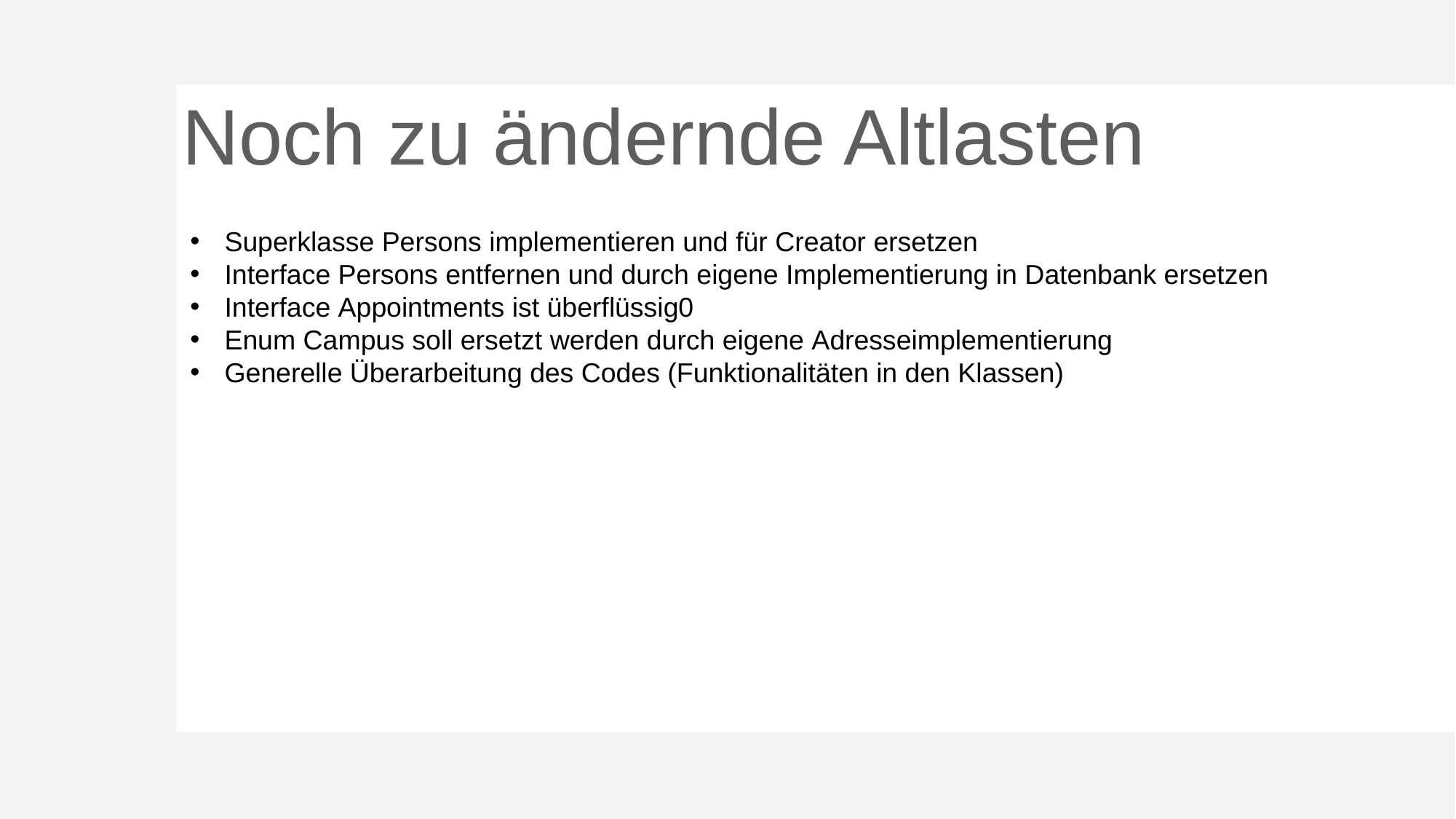

# Noch zu ändernde Altlasten
Superklasse Persons implementieren und für Creator ersetzen
Interface Persons entfernen und durch eigene Implementierung in Datenbank ersetzen
Interface Appointments ist überflüssig0
Enum Campus soll ersetzt werden durch eigene Adresseimplementierung
Generelle Überarbeitung des Codes (Funktionalitäten in den Klassen)